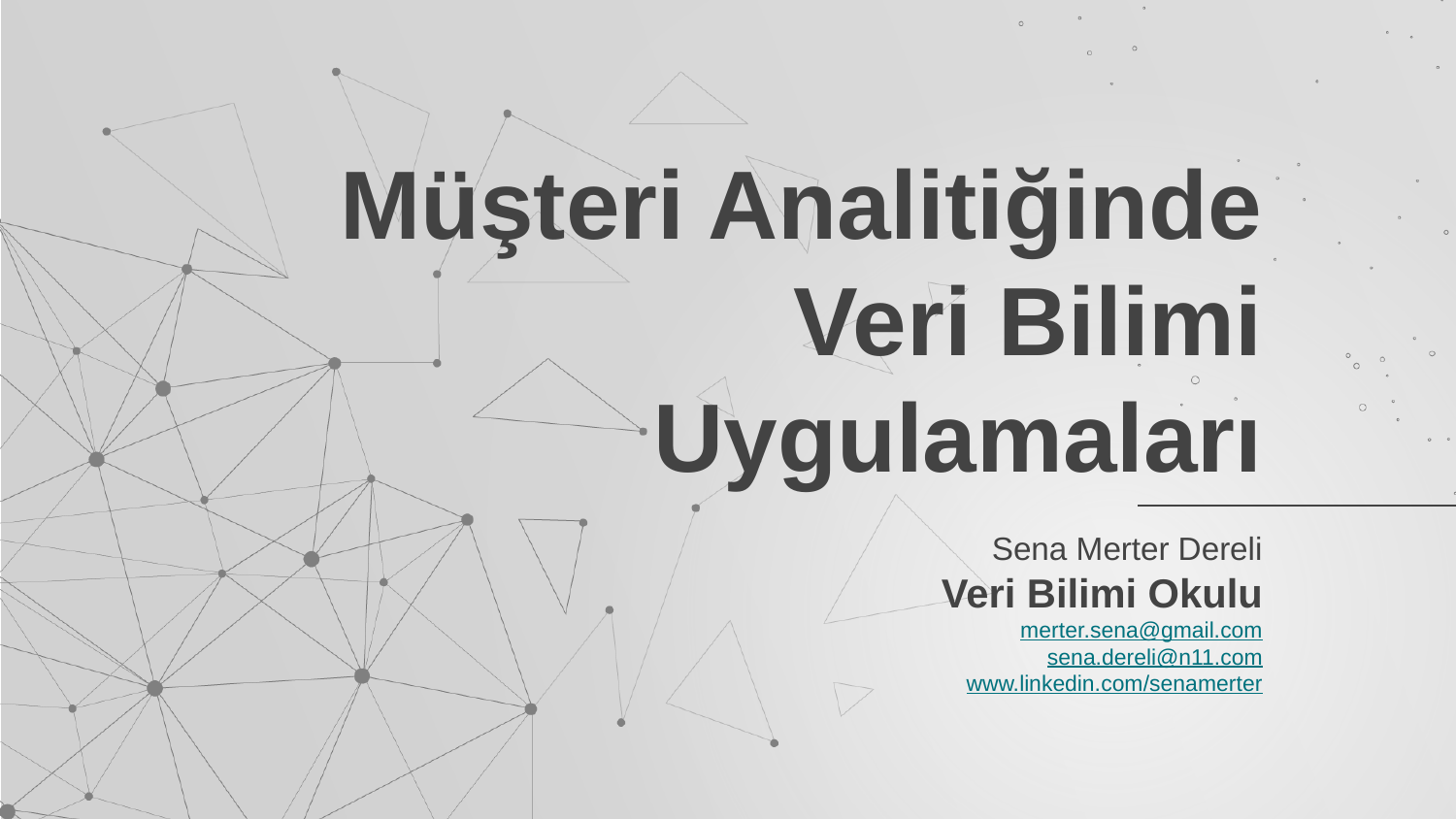

# Müşteri Analitiğinde Veri Bilimi Uygulamaları
Sena Merter Dereli
Veri Bilimi Okulu
merter.sena@gmail.com
sena.dereli@n11.com
www.linkedin.com/senamerter